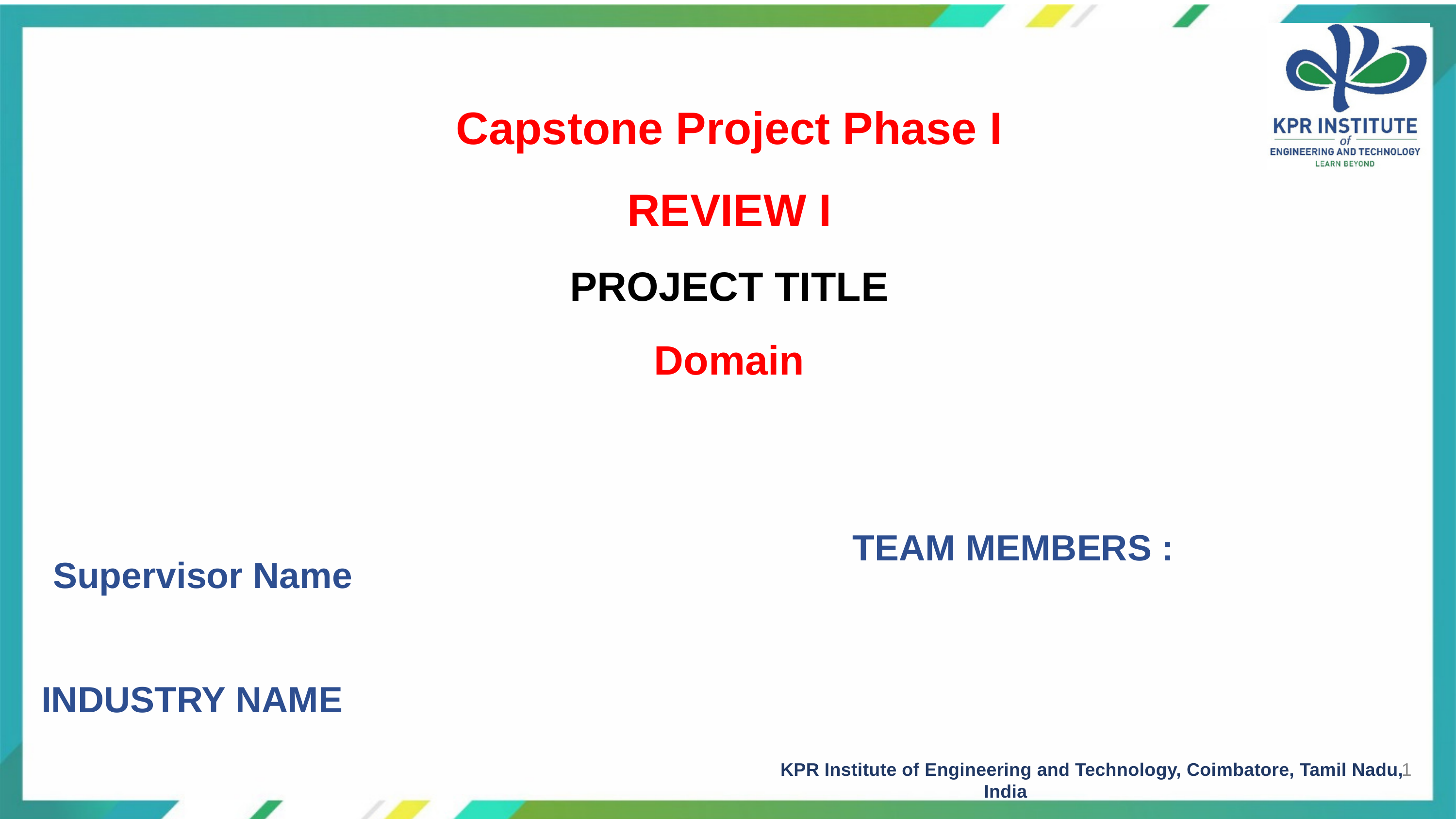

Capstone Project Phase I
REVIEW I
PROJECT TITLE
Domain
TEAM MEMBERS :
Supervisor Name

INDUSTRY NAME

KPR Institute of Engineering and Technology, Coimbatore, Tamil Nadu, India
1